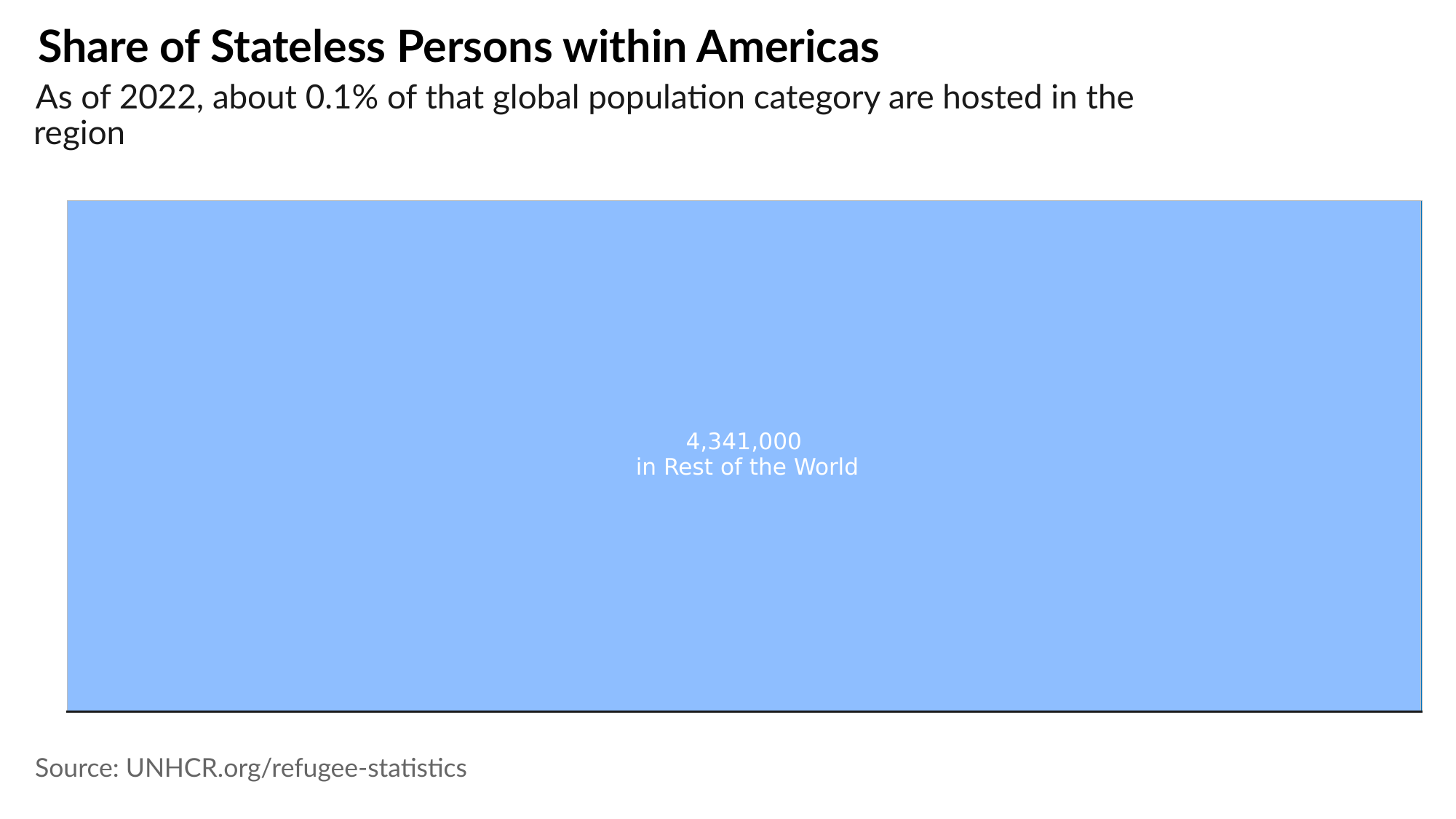

Share of Stateless Persons within Americas
As of 2022, about 0.1% of that global population category are hosted in the
region

4,341,000
 in Rest of the World

Source: UNHCR.org/refugee-statistics